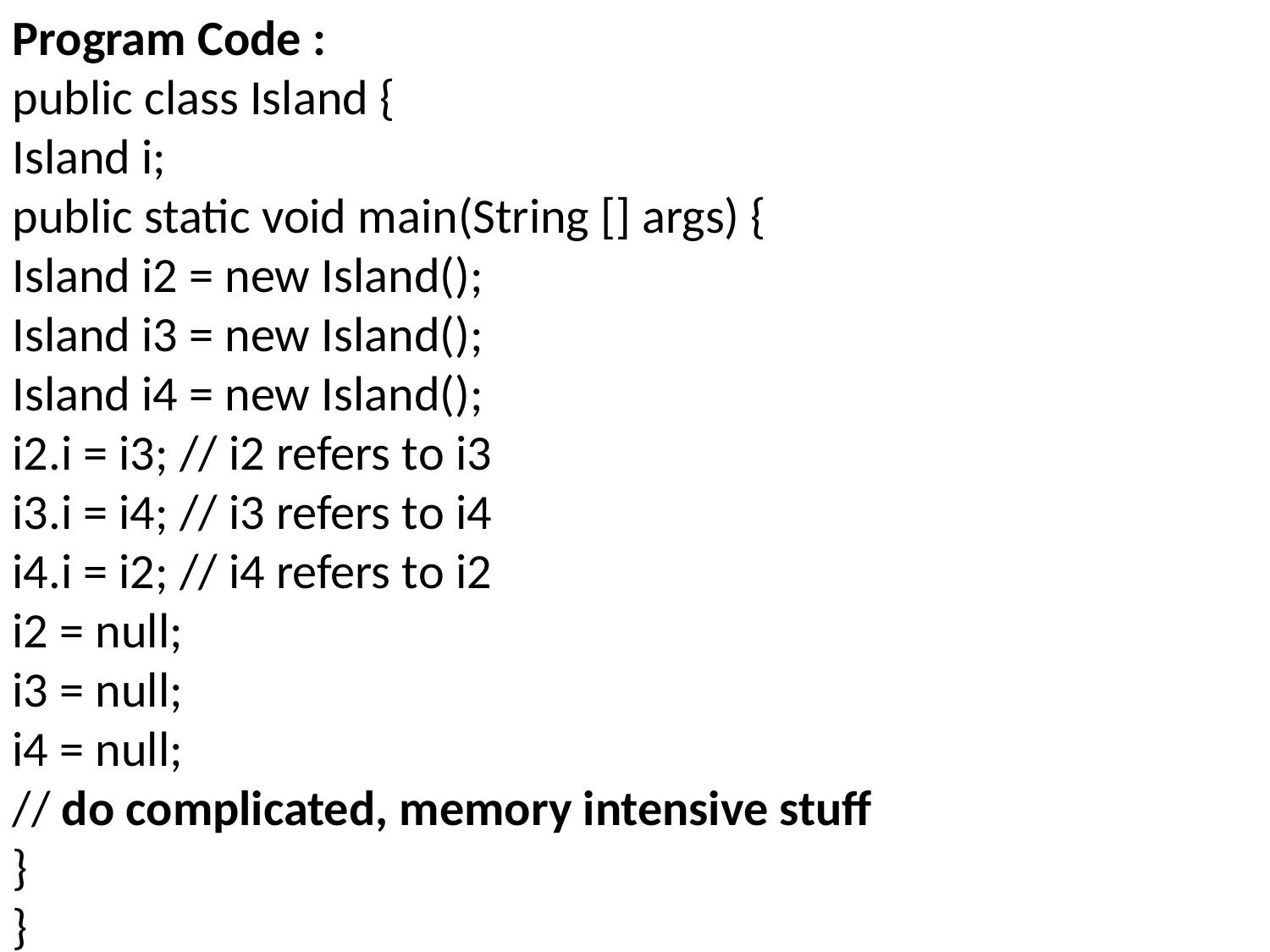

Program Code :
public class Island {
Island i;
public static void main(String [] args) {
Island i2 = new Island();
Island i3 = new Island();
Island i4 = new Island();
i2.i = i3; // i2 refers to i3
i3.i = i4; // i3 refers to i4
i4.i = i2; // i4 refers to i2
i2 = null;
i3 = null;
i4 = null;
// do complicated, memory intensive stuff
}
}